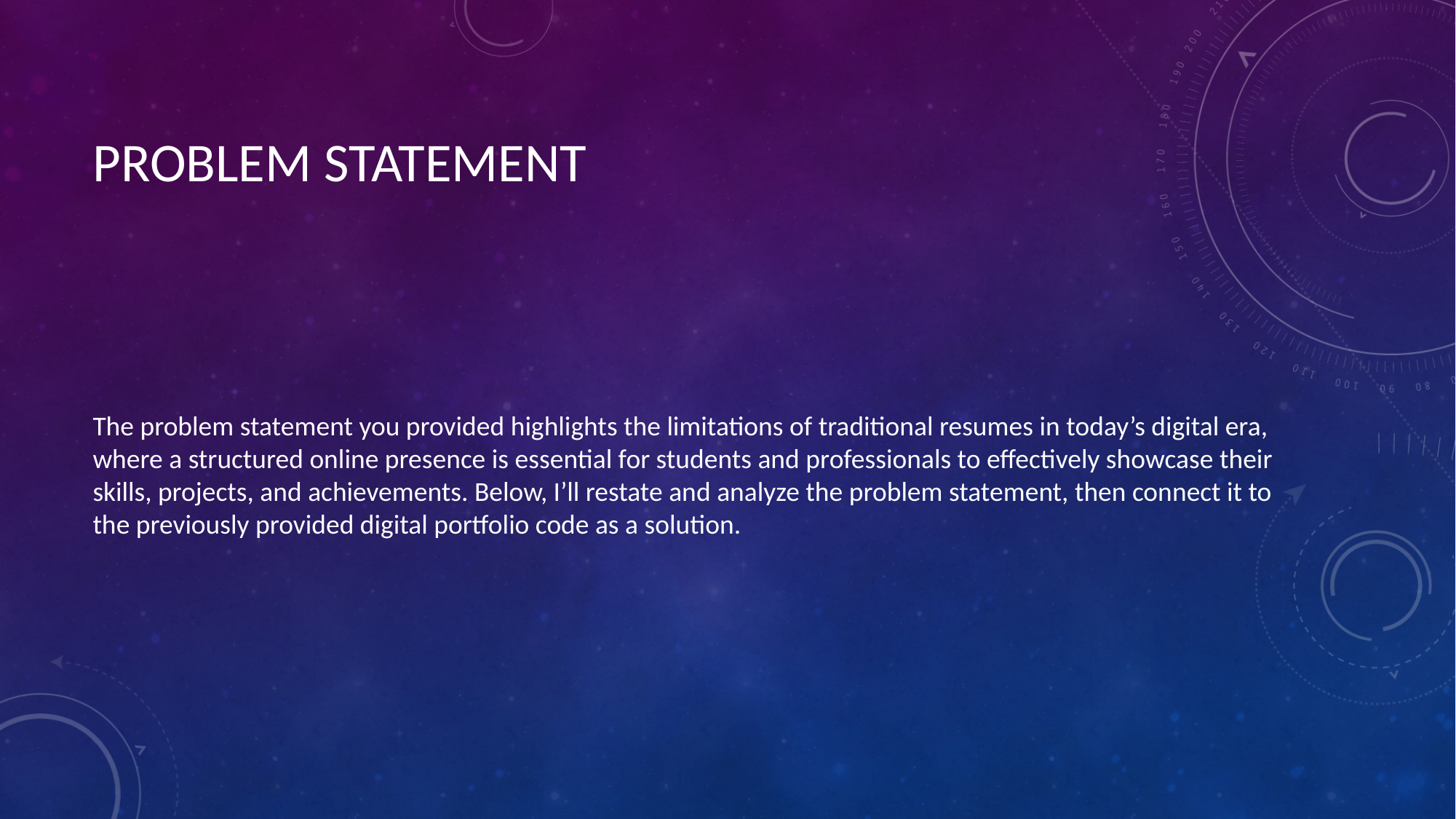

# Problem statement
The problem statement you provided highlights the limitations of traditional resumes in today’s digital era, where a structured online presence is essential for students and professionals to effectively showcase their skills, projects, and achievements. Below, I’ll restate and analyze the problem statement, then connect it to the previously provided digital portfolio code as a solution.